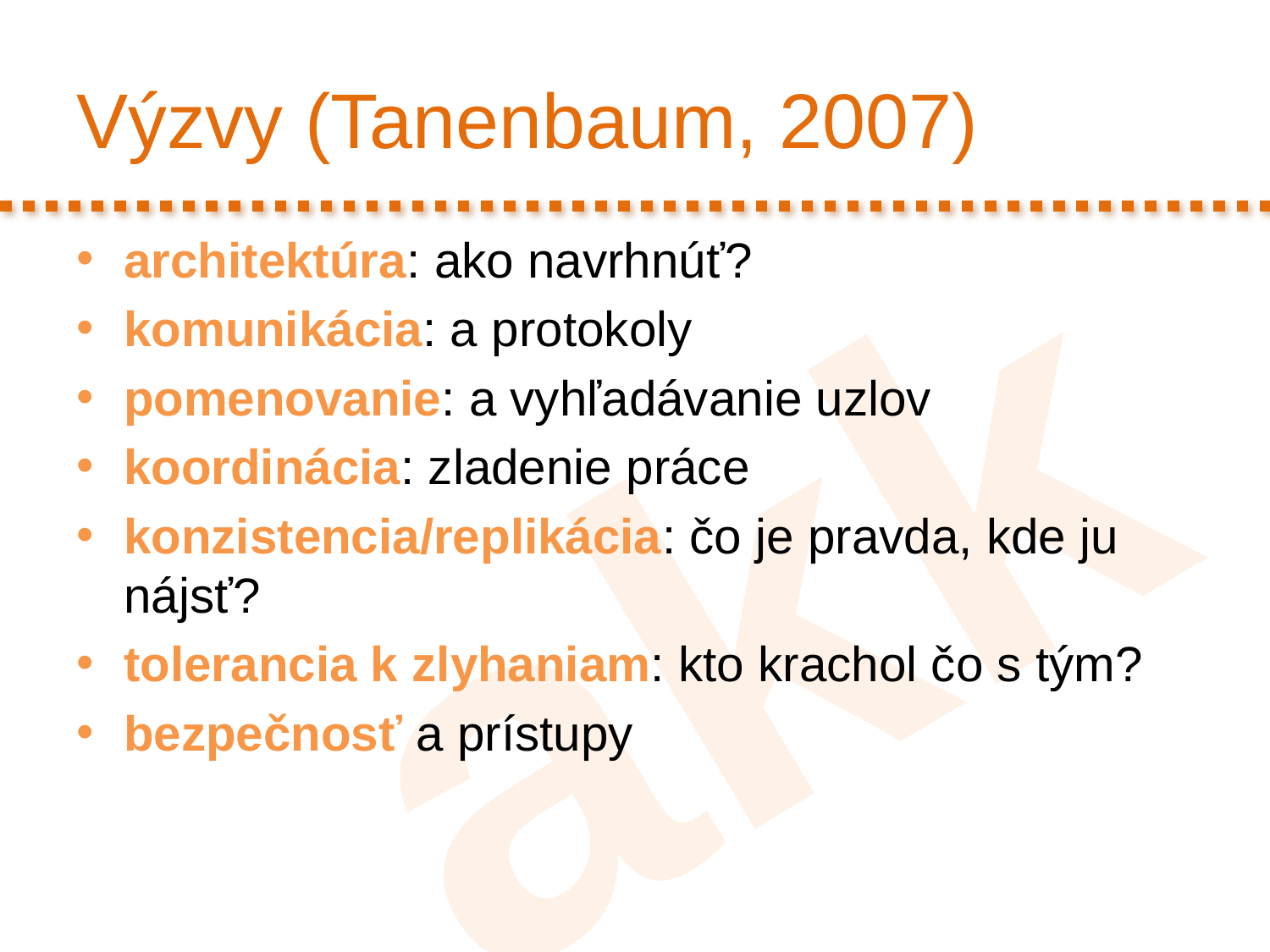

# Výzvy (Tanenbaum, 2007)
architektúra: ako navrhnúť?
komunikácia: a protokoly
pomenovanie: a vyhľadávanie uzlov
koordinácia: zladenie práce
konzistencia/replikácia: čo je pravda, kde ju nájsť?
tolerancia k zlyhaniam: kto krachol čo s tým?
bezpečnosť a prístupy